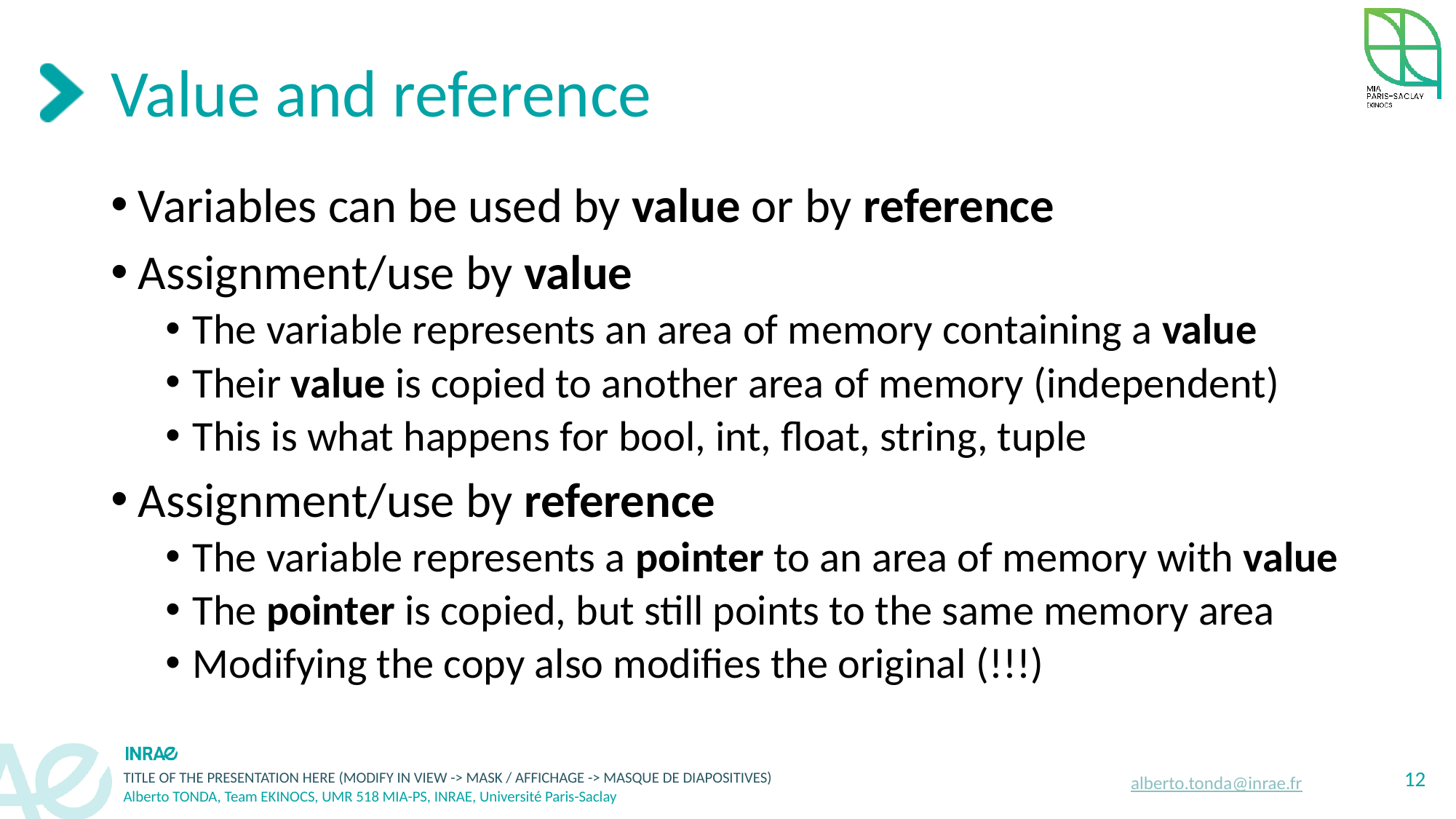

# Value and reference
Variables can be used by value or by reference
Assignment/use by value
The variable represents an area of memory containing a value
Their value is copied to another area of memory (independent)
This is what happens for bool, int, float, string, tuple
Assignment/use by reference
The variable represents a pointer to an area of memory with value
The pointer is copied, but still points to the same memory area
Modifying the copy also modifies the original (!!!)
12
alberto.tonda@inrae.fr